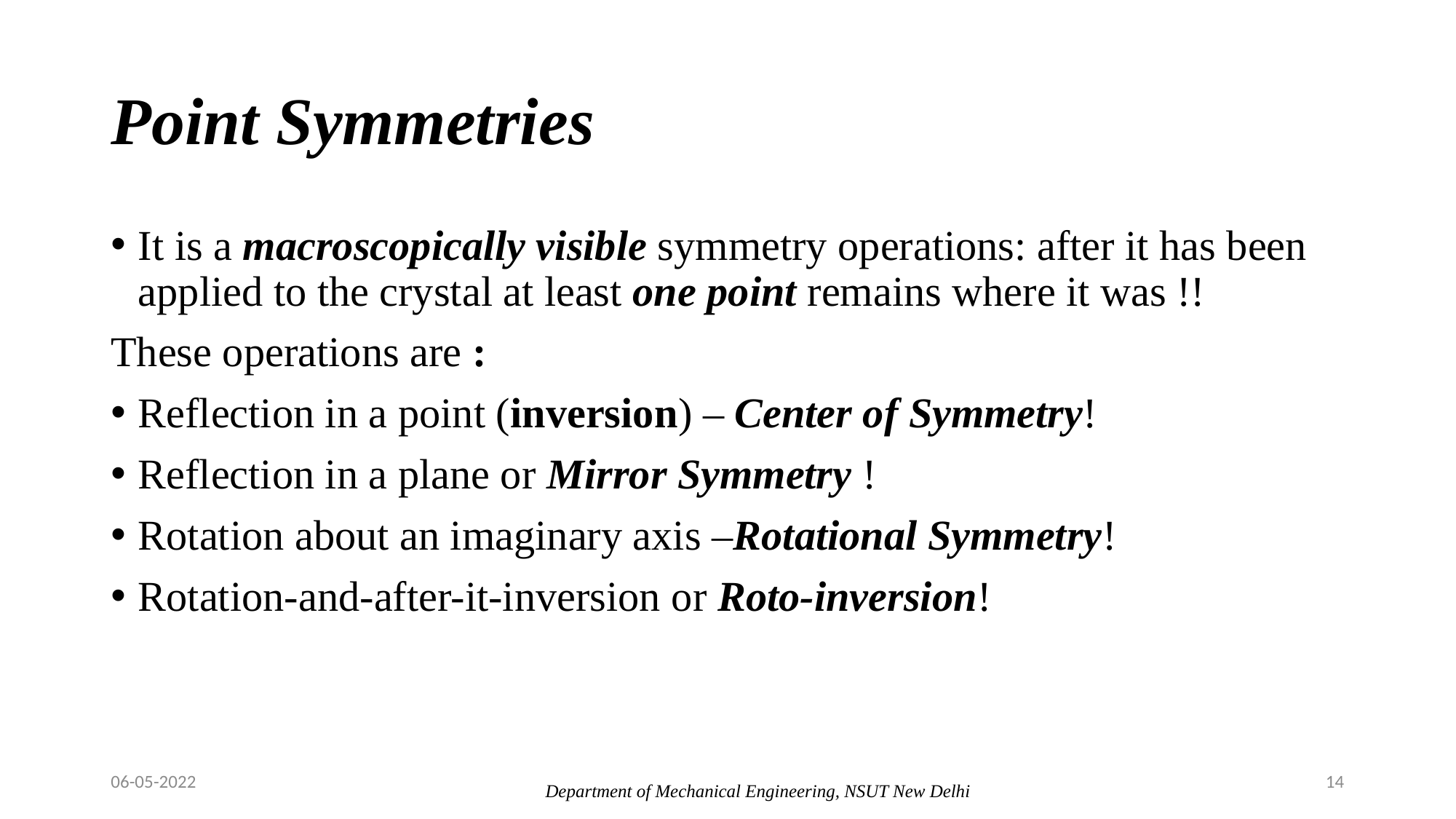

# Point Symmetries
It is a macroscopically visible symmetry operations: after it has been applied to the crystal at least one point remains where it was !!
These operations are :
Reflection in a point (inversion) – Center of Symmetry!
Reflection in a plane or Mirror Symmetry !
Rotation about an imaginary axis –Rotational Symmetry!
Rotation-and-after-it-inversion or Roto-inversion!
06-05-2022
14
Department of Mechanical Engineering, NSUT New Delhi